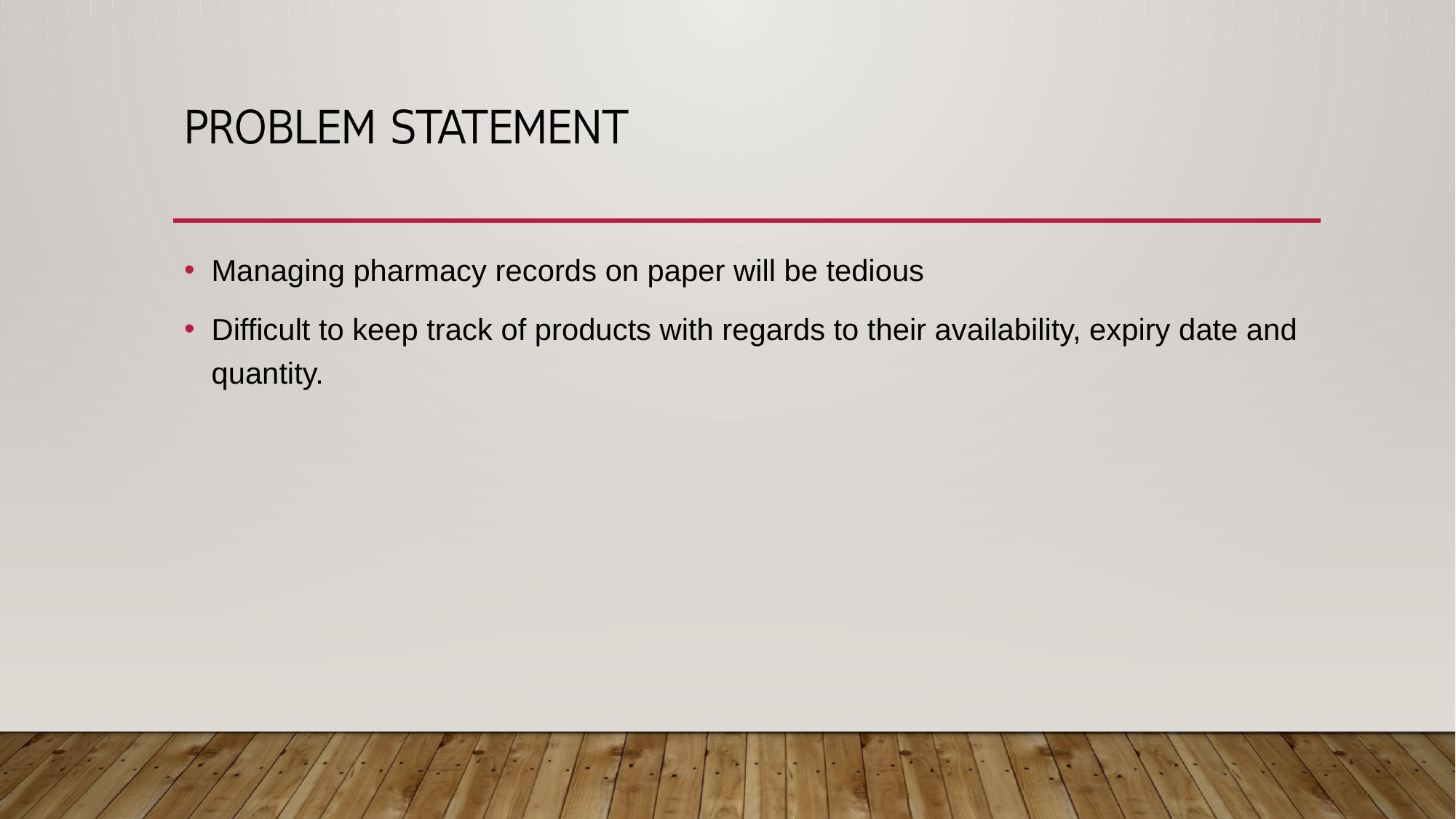

# Problem statement
Managing pharmacy records on paper will be tedious
Difficult to keep track of products with regards to their availability, expiry date and quantity.